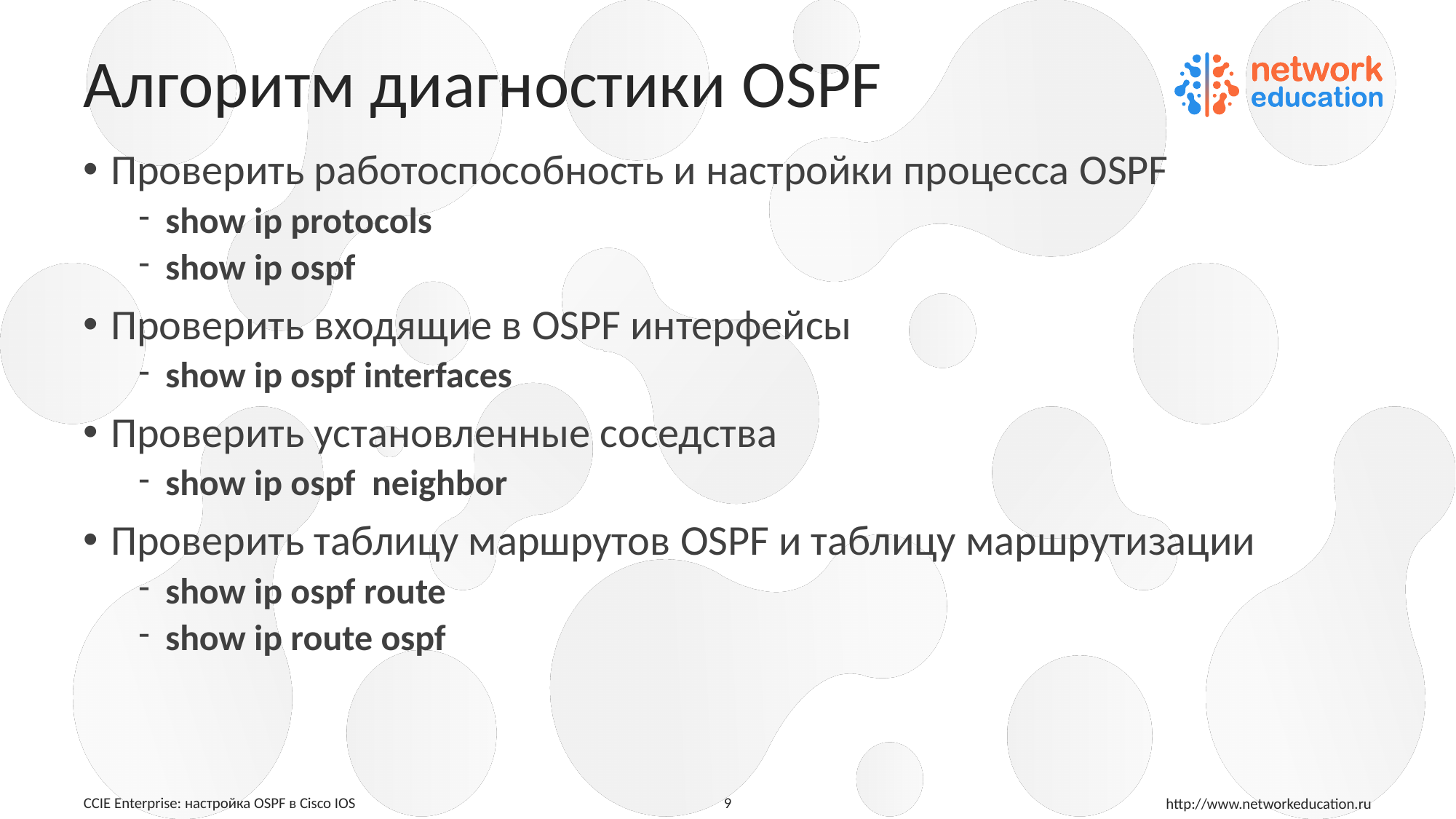

# Алгоритм диагностики OSPF
Проверить работоспособность и настройки процесса OSPF
show ip protocols
show ip ospf
Проверить входящие в OSPF интерфейсы
show ip ospf interfaces
Проверить установленные соседства
show ip ospf  neighbor
Проверить таблицу маршрутов OSPF и таблицу маршрутизации
show ip ospf route
show ip route ospf

9
CCIE Enterprise: настройка OSPF в Cisco IOS